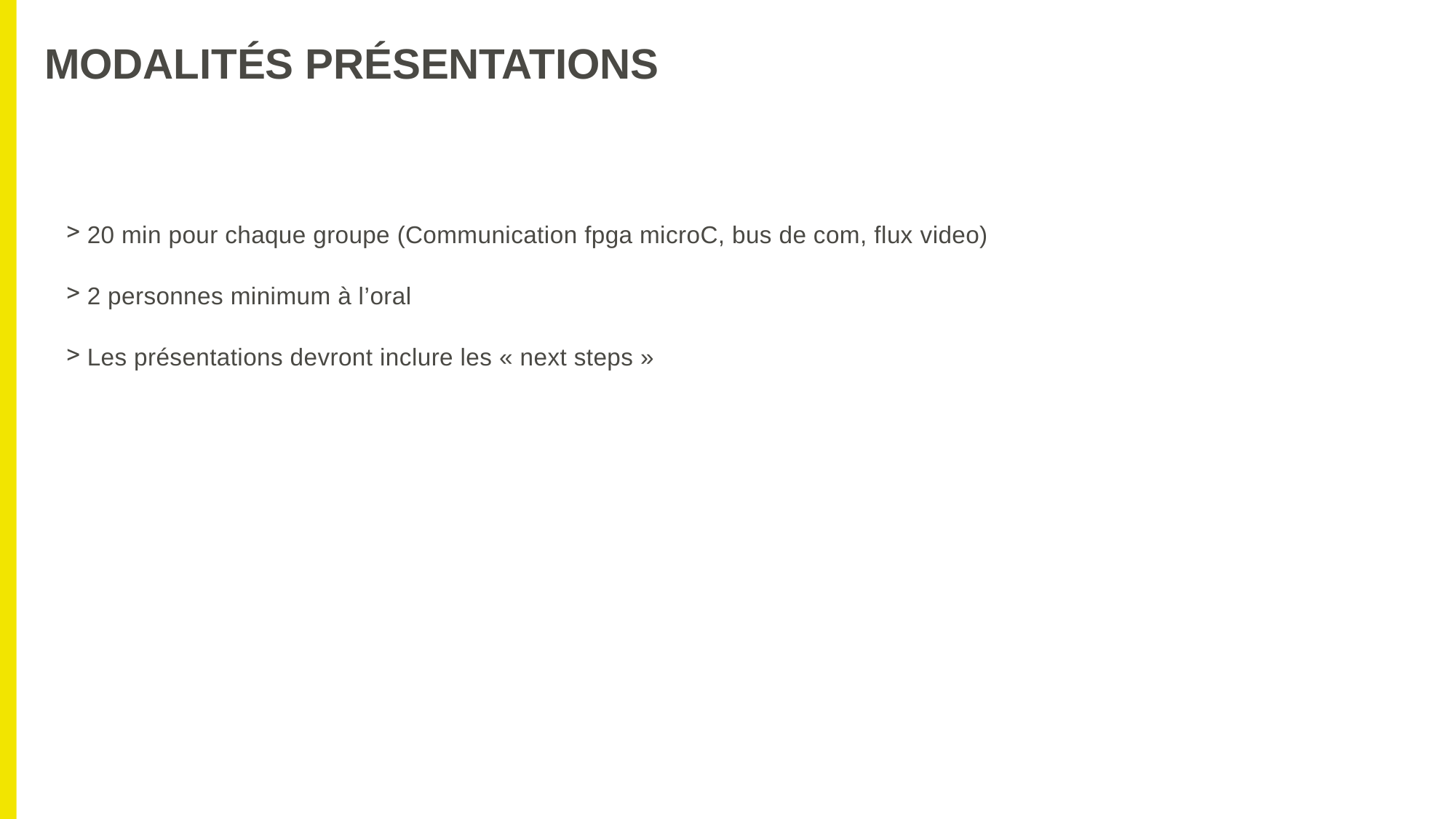

# Modalités présentations

20 min pour chaque groupe (Communication fpga microC, bus de com, flux video)
2 personnes minimum à l’oral
Les présentations devront inclure les « next steps »